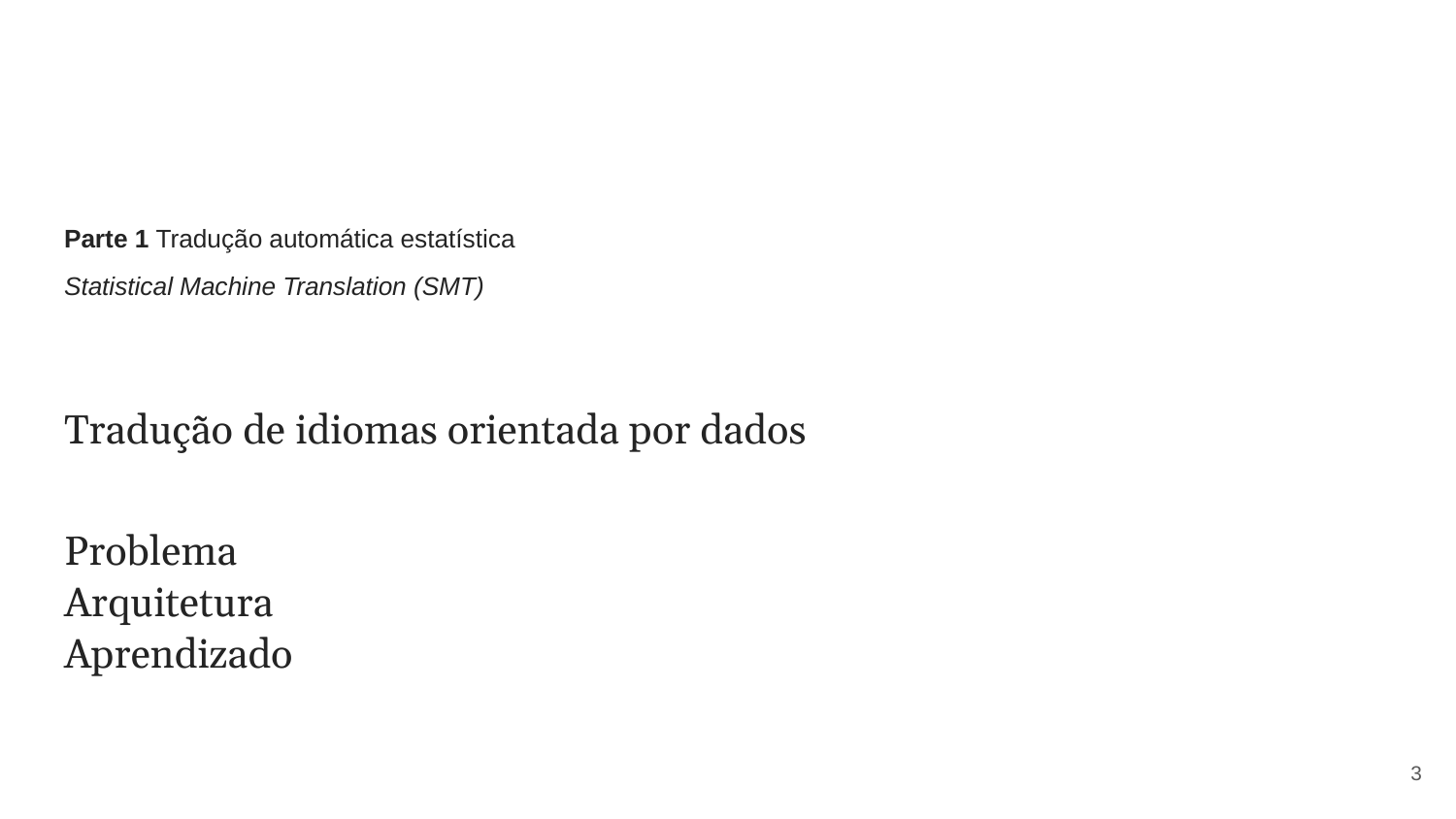

# Parte 1 Tradução automática estatística Statistical Machine Translation (SMT)
Tradução de idiomas orientada por dados
Problema
Arquitetura
Aprendizado
3